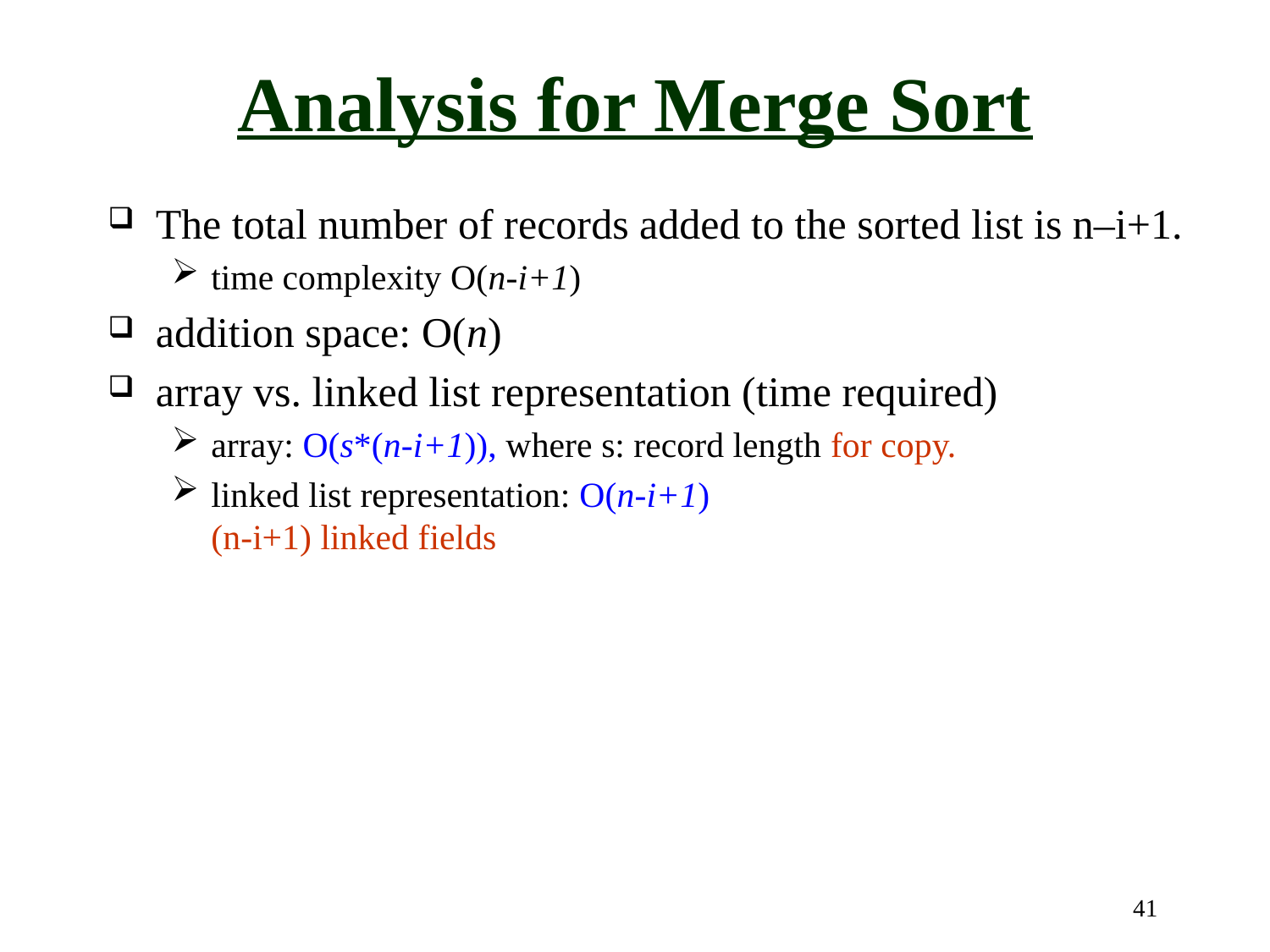

# Analysis for Merge Sort
The total number of records added to the sorted list is n–i+1.
time complexity O(n-i+1)
addition space: O(n)
array vs. linked list representation (time required)
array: O(s*(n-i+1)), where s: record length for copy.
linked list representation: O(n-i+1)
(n-i+1) linked fields
41